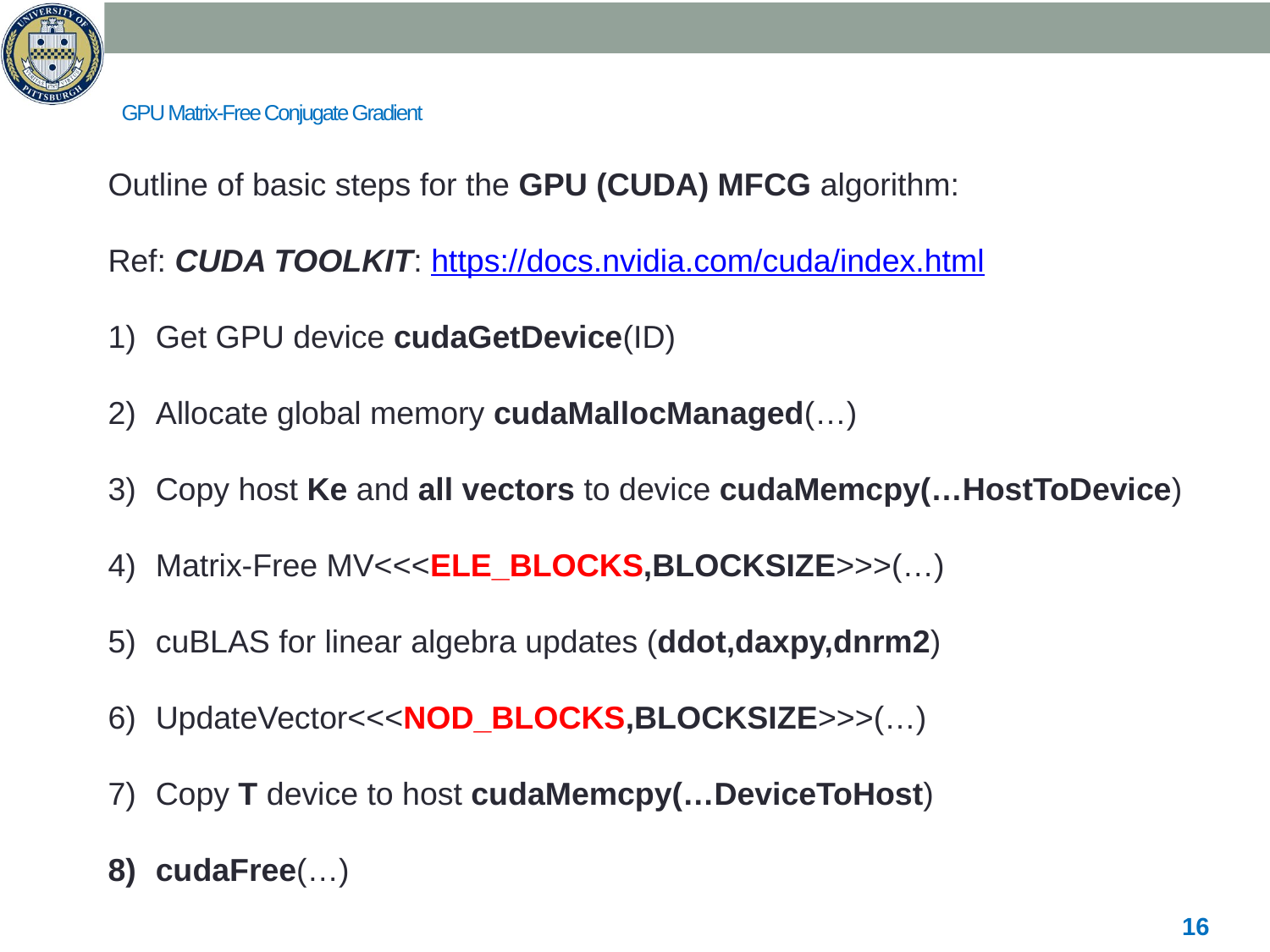

# GPU Matrix-Free Conjugate Gradient
Outline of basic steps for the GPU (CUDA) MFCG algorithm:

Ref: CUDA TOOLKIT: https://docs.nvidia.com/cuda/index.html

Get GPU device cudaGetDevice(ID)

Allocate global memory cudaMallocManaged(…)

Copy host Ke and all vectors to device cudaMemcpy(…HostToDevice)

Matrix-Free MV<<<ELE_BLOCKS,BLOCKSIZE>>>(…)

cuBLAS for linear algebra updates (ddot,daxpy,dnrm2)

UpdateVector<<<NOD_BLOCKS,BLOCKSIZE>>>(…)

Copy T device to host cudaMemcpy(…DeviceToHost)

cudaFree(…)

16